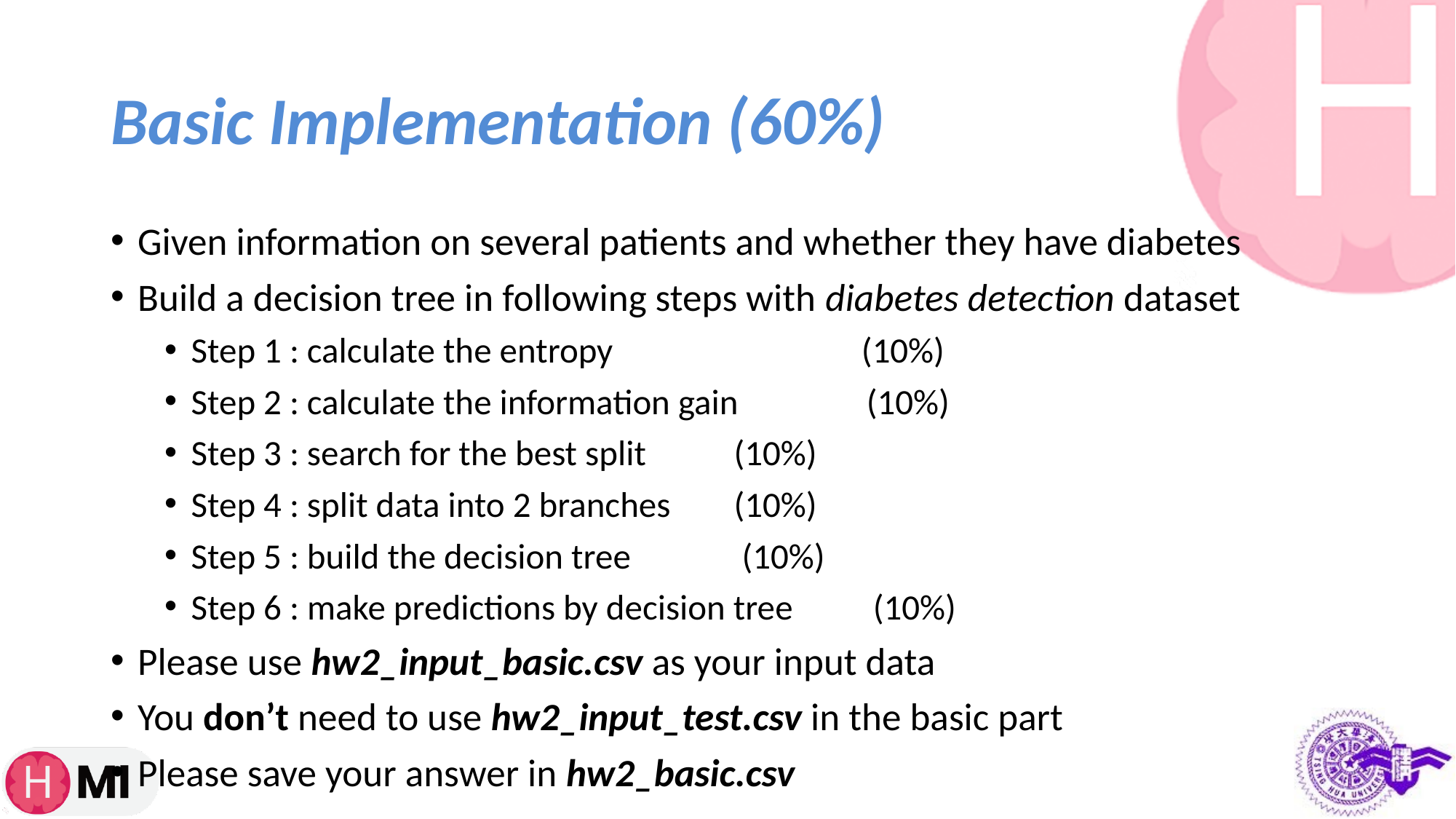

# Basic Implementation (60%)
Given information on several patients and whether they have diabetes
Build a decision tree in following steps with diabetes detection dataset
Step 1 : calculate the entropy                               (10%)
Step 2 : calculate the information gain                (10%)
Step 3 : search for the best split   		 (10%)
Step 4 : split data into 2 branches 		 (10%)
Step 5 : build the decision tree      		  (10%)
Step 6 : make predictions by decision tree          (10%)
Please use hw2_input_basic.csv as your input data
You don’t need to use hw2_input_test.csv in the basic part
Please save your answer in hw2_basic.csv